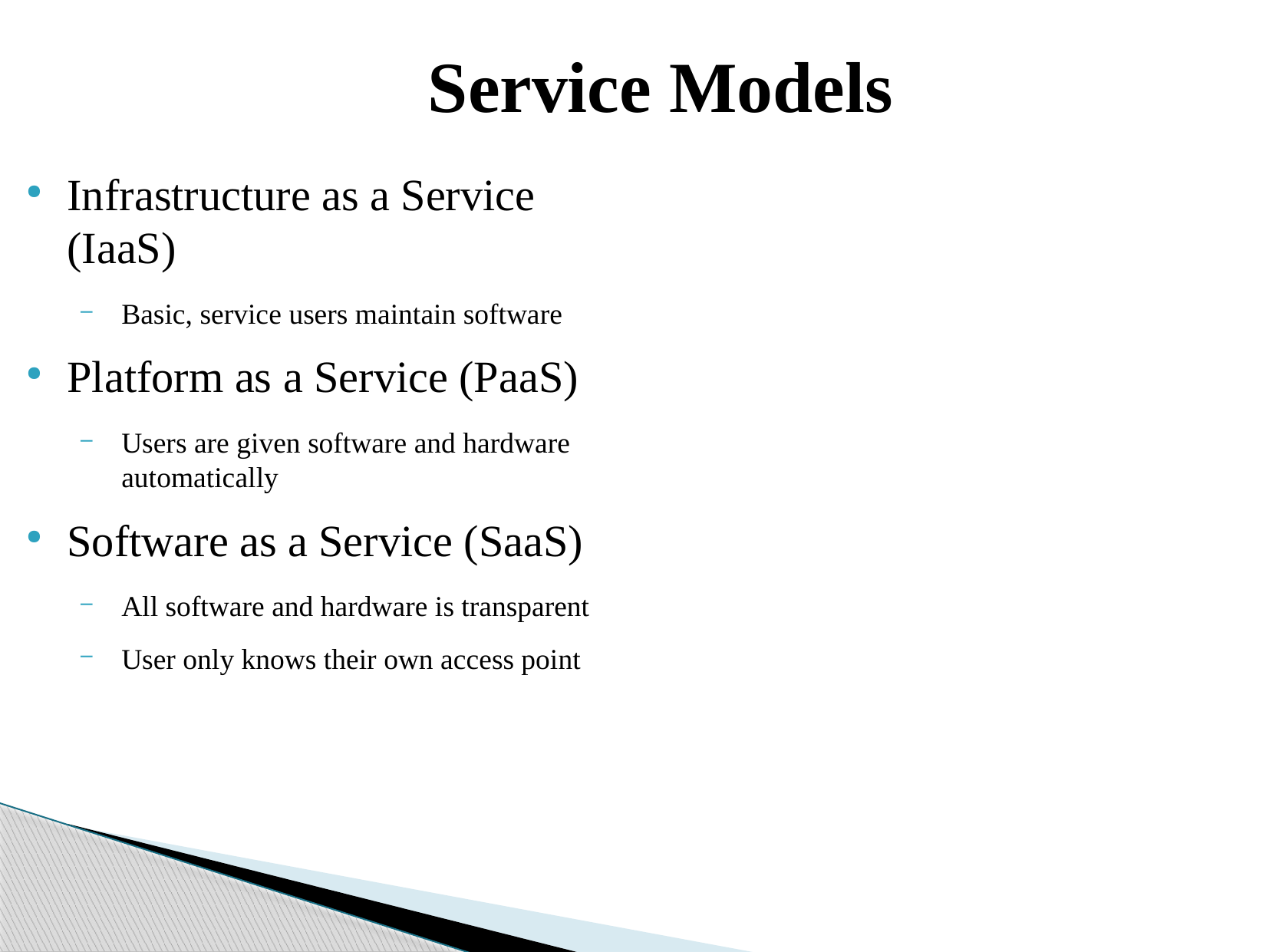

Service Models
Infrastructure as a Service (IaaS)
Basic, service users maintain software
Platform as a Service (PaaS)
Users are given software and hardware automatically
Software as a Service (SaaS)
All software and hardware is transparent
User only knows their own access point